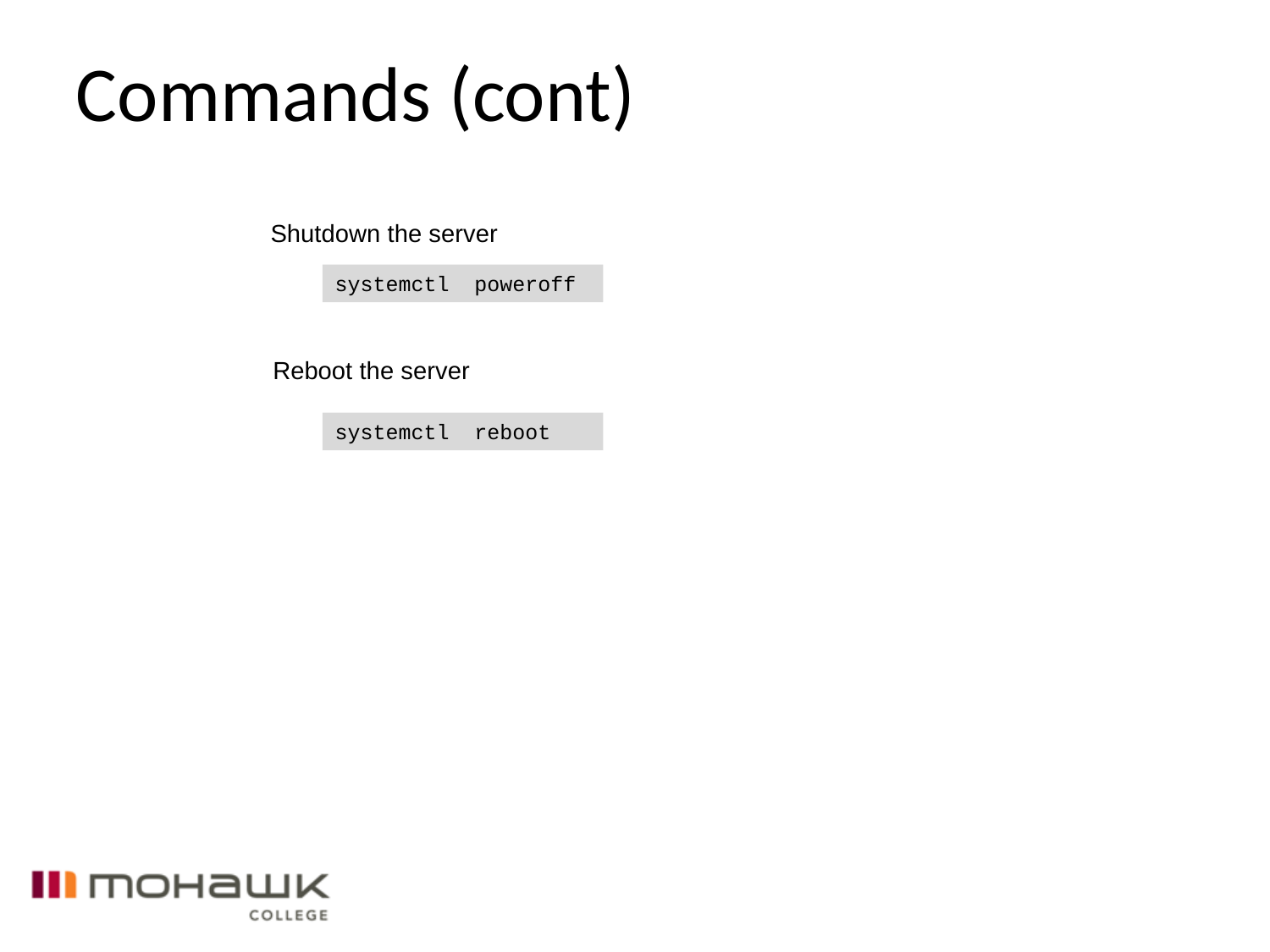

Commands (cont)
Shutdown the server
﻿systemctl  poweroff
Reboot the server
﻿systemctl  reboot